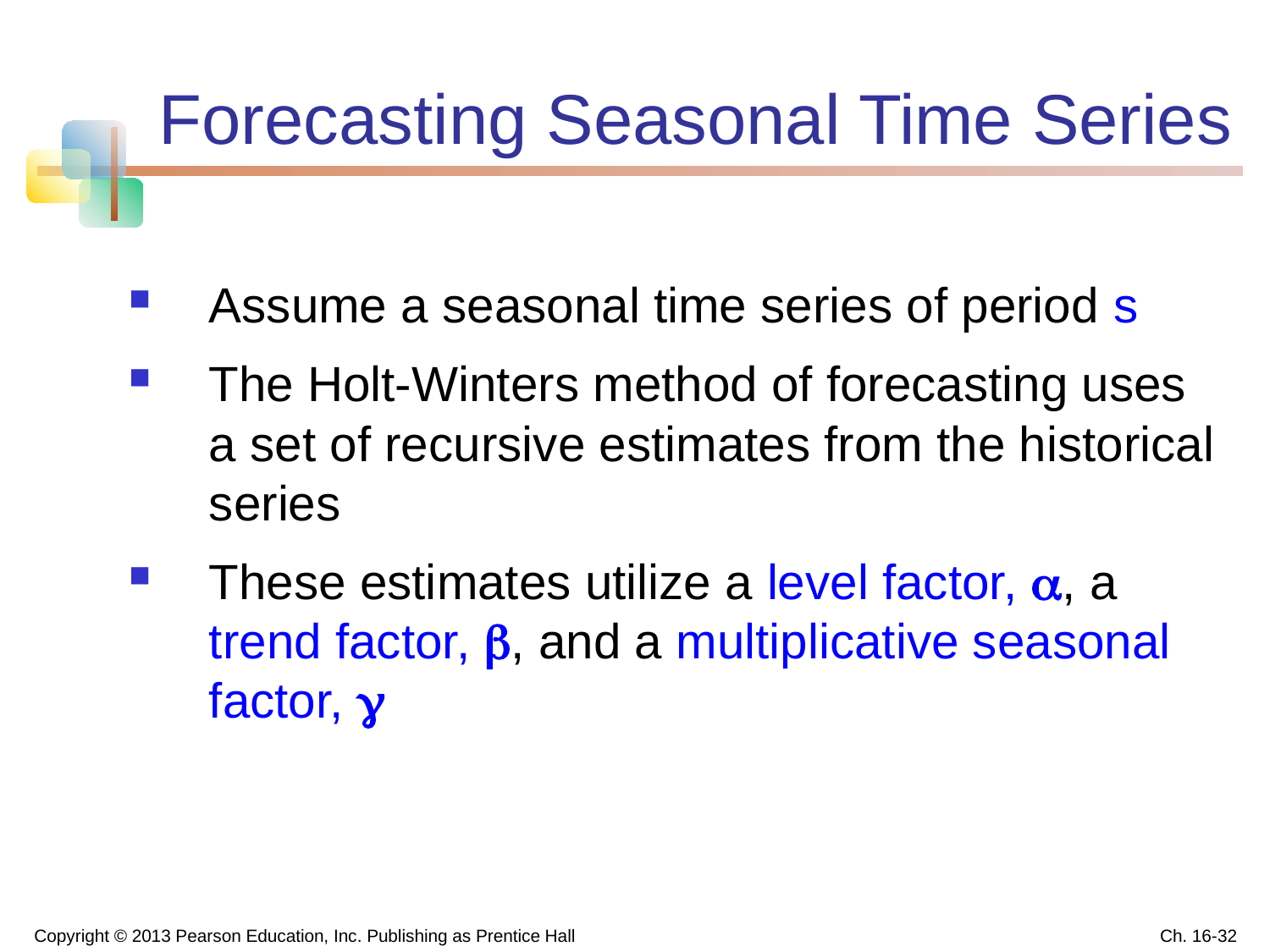

Forecasting Seasonal Time Series
Assume a seasonal time series of period s
The Holt-Winters method of forecasting uses a set of recursive estimates from the historical series
These estimates utilize a level factor, α, a trend factor, β, and a multiplicative seasonal factor, γ

Copyright © 2013 Pearson Education, Inc. Publishing as Prentice Hall
Ch. 16-32